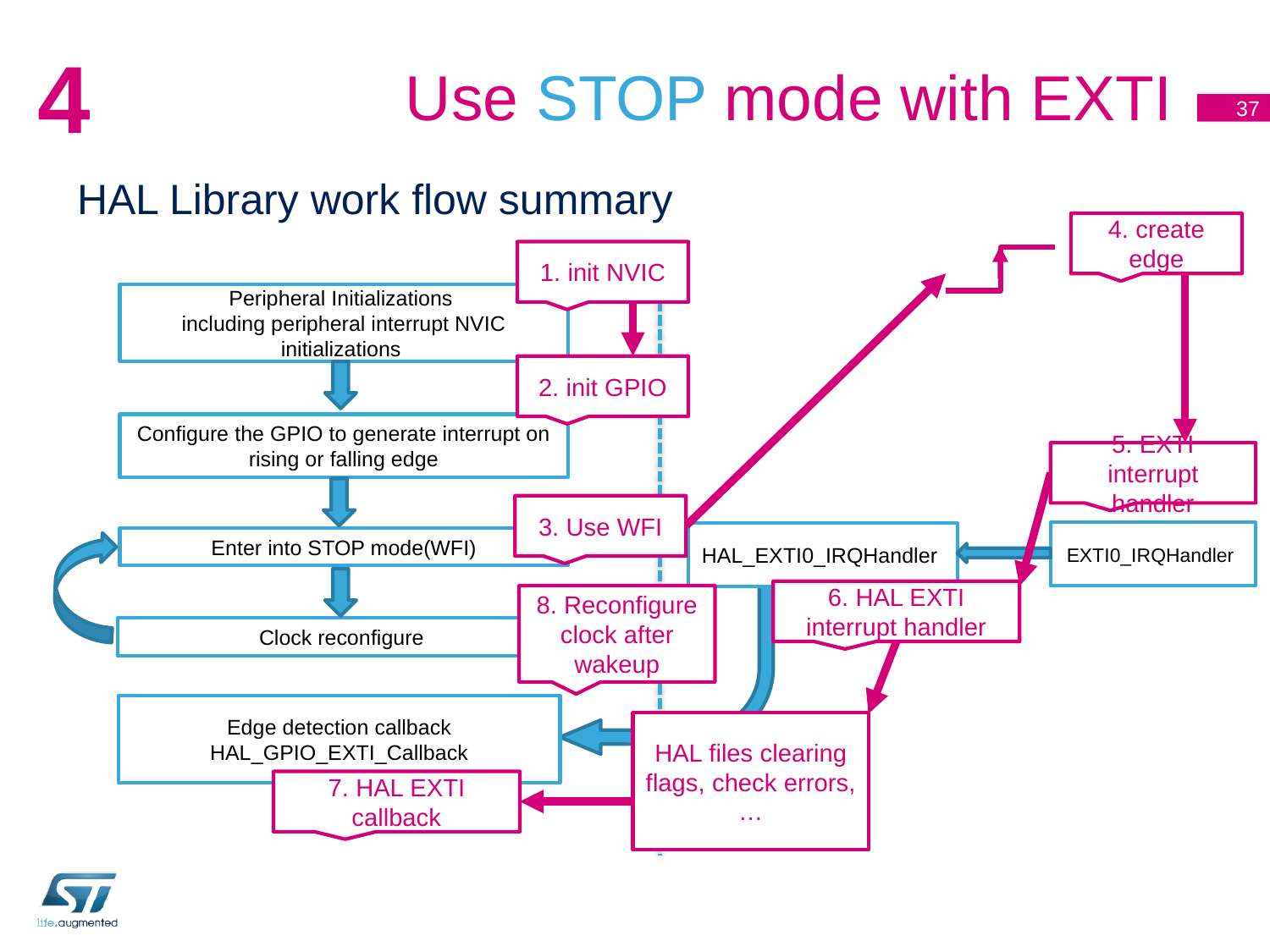

# Use STOP mode with EXTI
4
37
HAL Library work flow summary

4. create edge
1. init NVIC
Peripheral Initializations
including peripheral interrupt NVIC initializations
2. init GPIO

Configure the GPIO to generate interrupt on rising or falling edge
5. EXTI interrupt handler

3. Use WFI
EXTI0_IRQHandler
HAL_EXTI0_IRQHandler
Enter into STOP mode(WFI)

6. HAL EXTI interrupt handler
8. Reconfigure clock after wakeup

Clock reconfigure
Edge detection callback
HAL_GPIO_EXTI_Callback
HAL files clearing flags, check errors, …
7. HAL EXTI callback